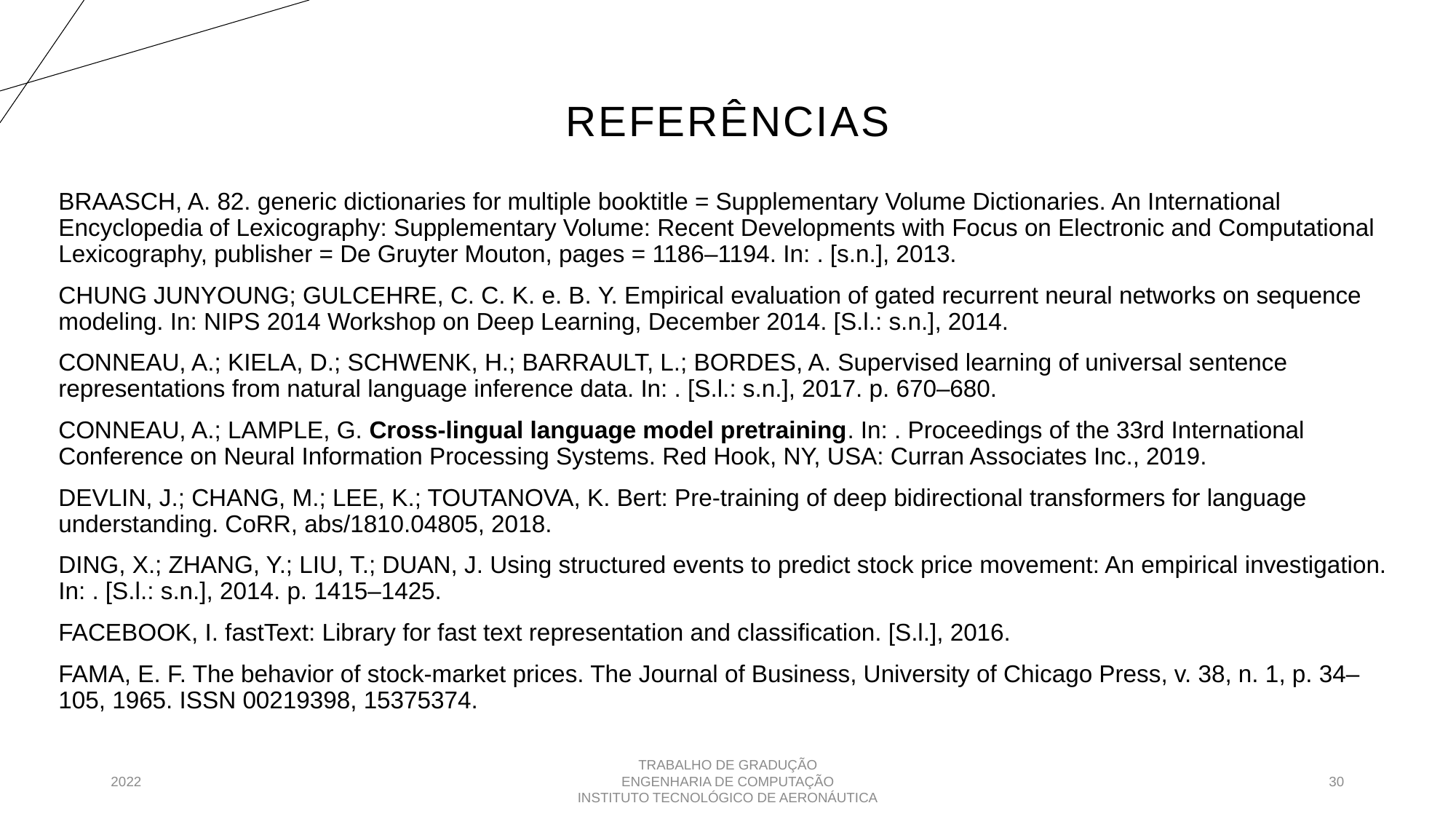

# REFERÊNCIAS
BRAASCH, A. 82. generic dictionaries for multiple booktitle = Supplementary Volume Dictionaries. An International Encyclopedia of Lexicography: Supplementary Volume: Recent Developments with Focus on Electronic and Computational Lexicography, publisher = De Gruyter Mouton, pages = 1186–1194. In: . [s.n.], 2013.
CHUNG JUNYOUNG; GULCEHRE, C. C. K. e. B. Y. Empirical evaluation of gated recurrent neural networks on sequence modeling. In: NIPS 2014 Workshop on Deep Learning, December 2014. [S.l.: s.n.], 2014.
CONNEAU, A.; KIELA, D.; SCHWENK, H.; BARRAULT, L.; BORDES, A. Supervised learning of universal sentence representations from natural language inference data. In: . [S.l.: s.n.], 2017. p. 670–680.
CONNEAU, A.; LAMPLE, G. Cross-lingual language model pretraining. In: . Proceedings of the 33rd International Conference on Neural Information Processing Systems. Red Hook, NY, USA: Curran Associates Inc., 2019.
DEVLIN, J.; CHANG, M.; LEE, K.; TOUTANOVA, K. Bert: Pre-training of deep bidirectional transformers for language understanding. CoRR, abs/1810.04805, 2018.
DING, X.; ZHANG, Y.; LIU, T.; DUAN, J. Using structured events to predict stock price movement: An empirical investigation. In: . [S.l.: s.n.], 2014. p. 1415–1425.
FACEBOOK, I. fastText: Library for fast text representation and classification. [S.l.], 2016.
FAMA, E. F. The behavior of stock-market prices. The Journal of Business, University of Chicago Press, v. 38, n. 1, p. 34–105, 1965. ISSN 00219398, 15375374.
2022
TRABALHO DE GRADUÇÃO
ENGENHARIA DE COMPUTAÇÃO
INSTITUTO TECNOLÓGICO DE AERONÁUTICA
30